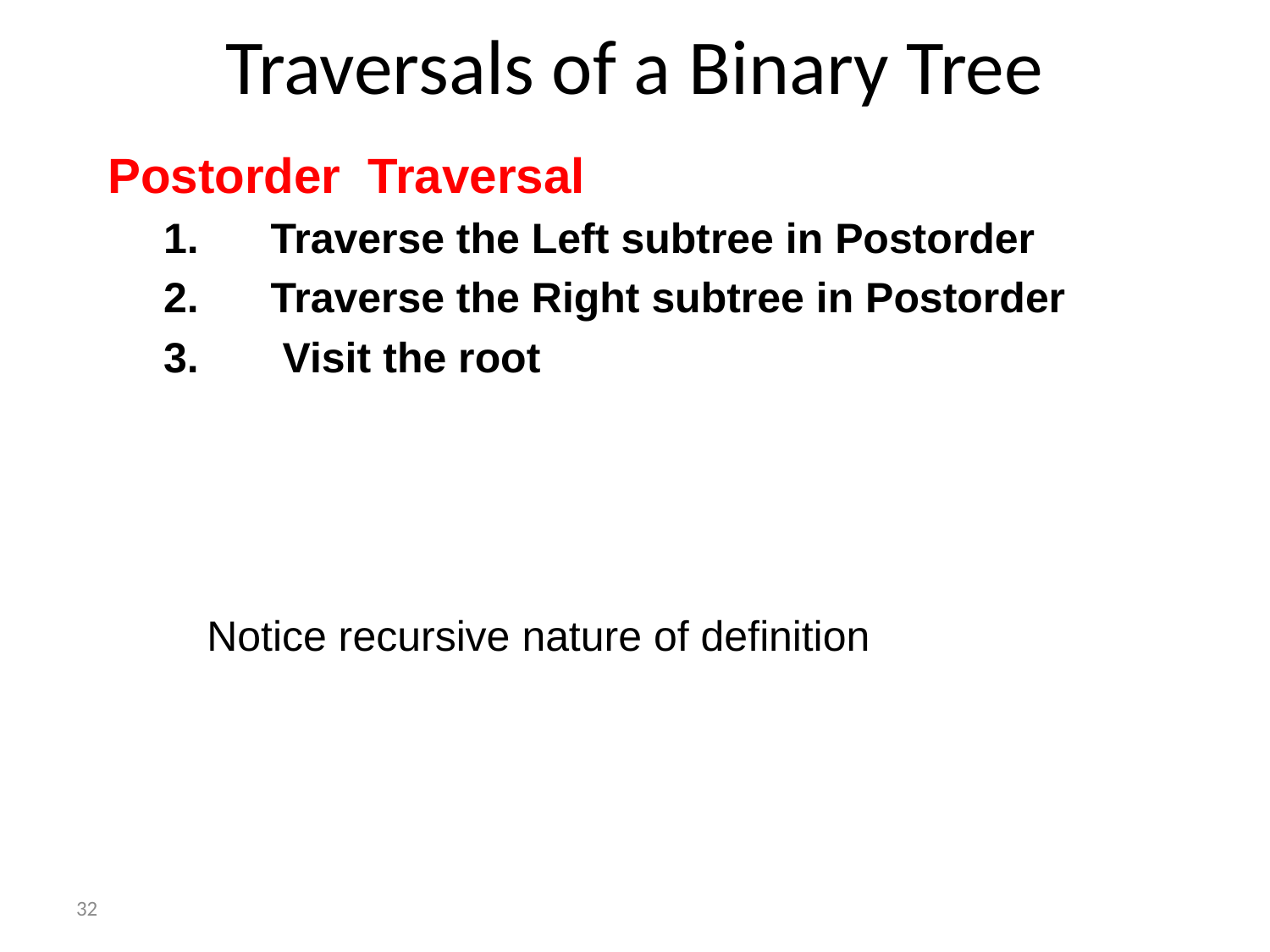

# Traversals of a Binary Tree
Postorder  Traversal
   Traverse the Left subtree in Postorder
   Traverse the Right subtree in Postorder
    Visit the root

Notice recursive nature of definition
32